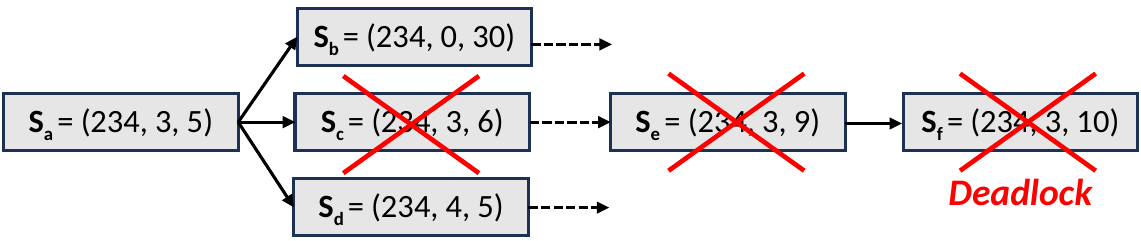

Sb = (234, 0, 30)
Sa = (234, 3, 5)
Sc = (234, 3, 6)
Se = (234, 3, 9)
Sf = (234, 3, 10)
Deadlock
Sd = (234, 4, 5)